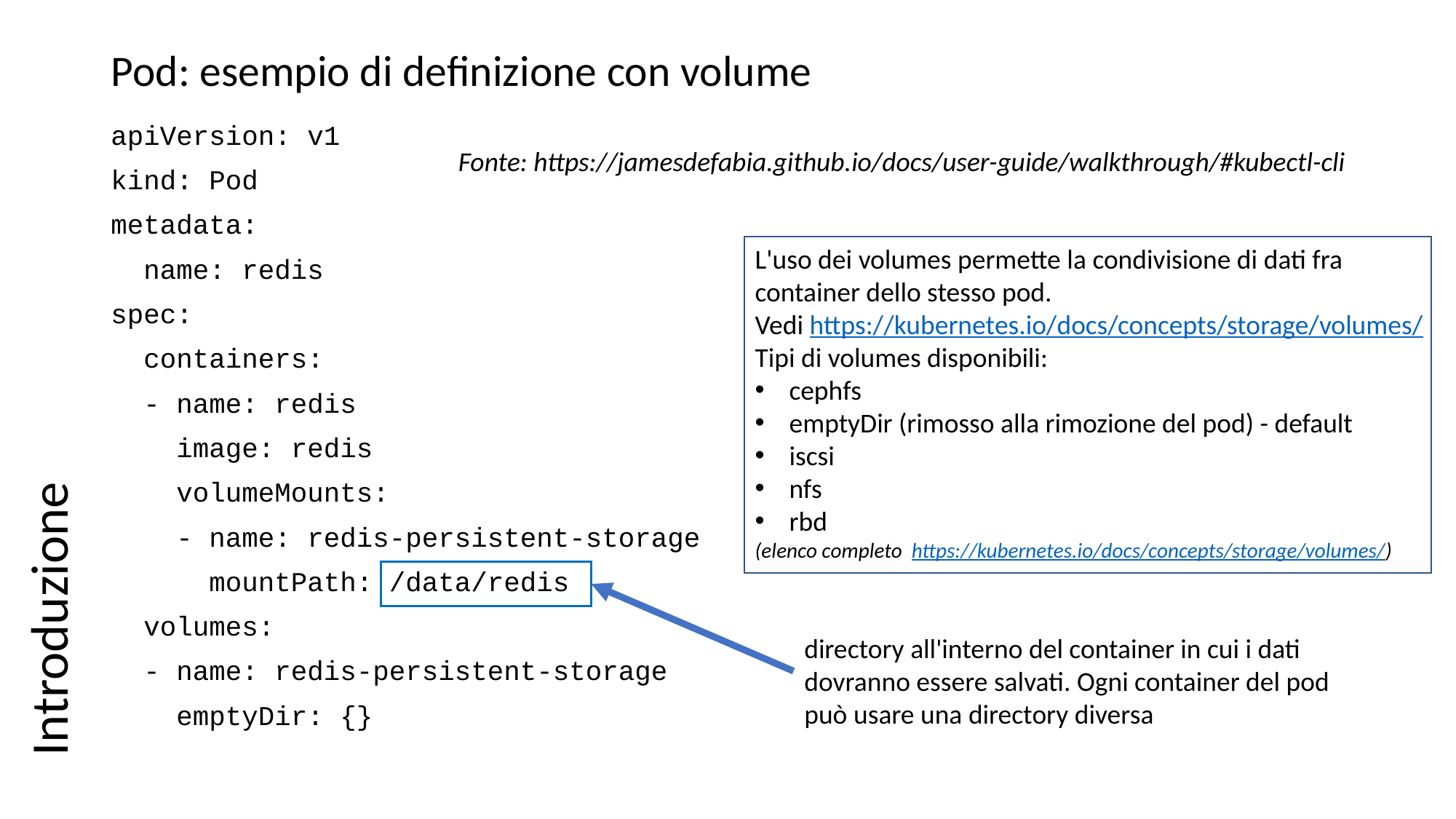

# Pod: esempio di definizione con volume
Introduzione
apiVersion: v1
kind: Pod
metadata:
  name: redis
spec:
  containers:
  - name: redis
    image: redis
    volumeMounts:
    - name: redis-persistent-storage
      mountPath: /data/redis
  volumes:
  - name: redis-persistent-storage
    emptyDir: {}
Fonte: https://jamesdefabia.github.io/docs/user-guide/walkthrough/#kubectl-cli

L'uso dei volumes permette la condivisione di dati fra container dello stesso pod.
Vedi https://kubernetes.io/docs/concepts/storage/volumes/
Tipi di volumes disponibili:
cephfs
emptyDir (rimosso alla rimozione del pod) - default
iscsi
nfs
rbd
(elenco completo  https://kubernetes.io/docs/concepts/storage/volumes/)

directory all'interno del container in cui i dati dovranno essere salvati. Ogni container del pod può usare una directory diversa